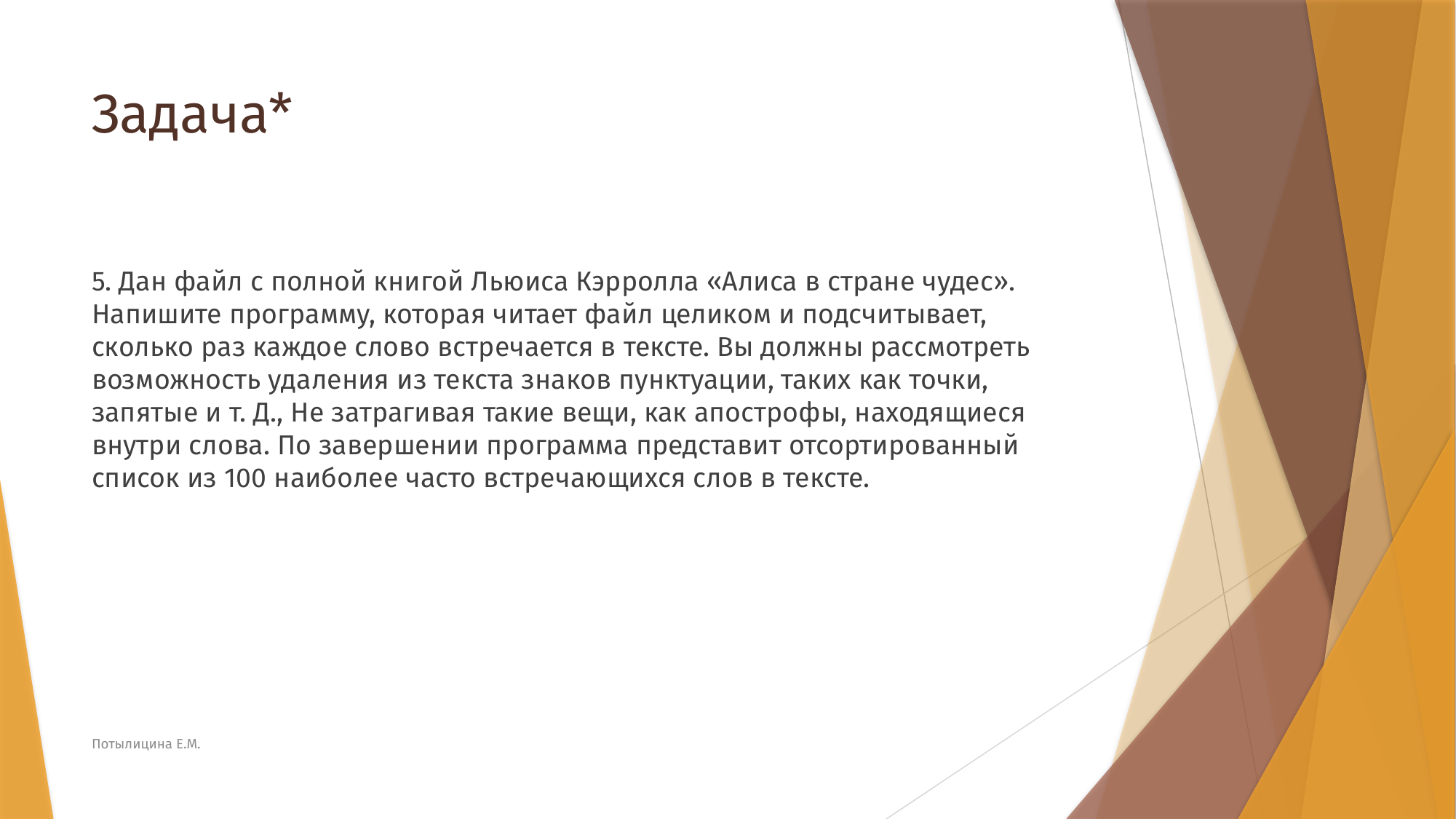

# Задача*
5. Дан файл с полной книгой Льюиса Кэрролла «Алиса в стране чудес». Напишите программу, которая читает файл целиком и подсчитывает, сколько раз каждое слово встречается в тексте. Вы должны рассмотреть возможность удаления из текста знаков пунктуации, таких как точки, запятые и т. Д., Не затрагивая такие вещи, как апострофы, находящиеся внутри слова. По завершении программа представит отсортированный список из 100 наиболее часто встречающихся слов в тексте.
Потылицина Е.М.